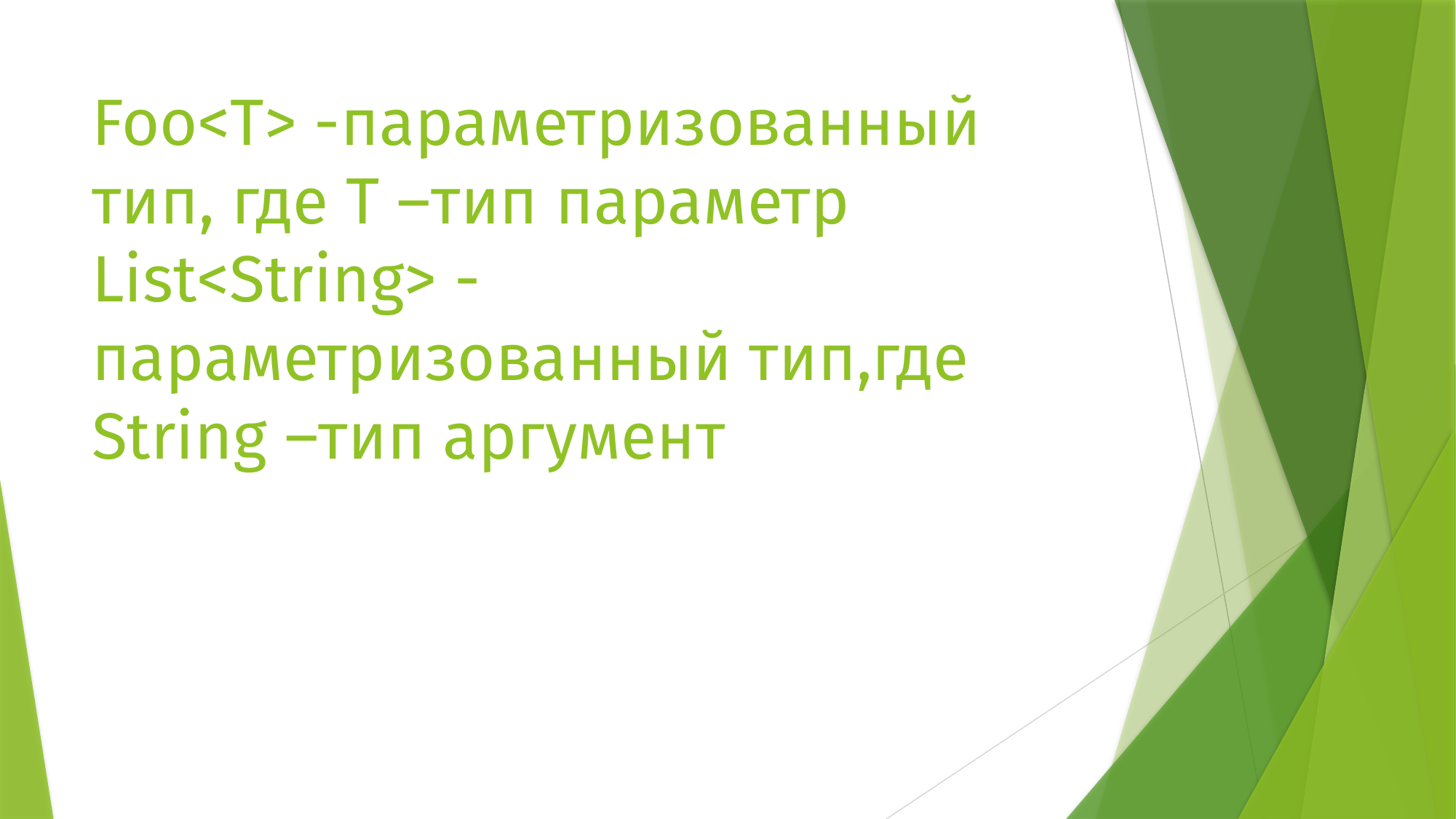

# Foo<T> -параметризованный тип, где T –тип параметр List<String> -параметризованный тип,где String –тип аргумент